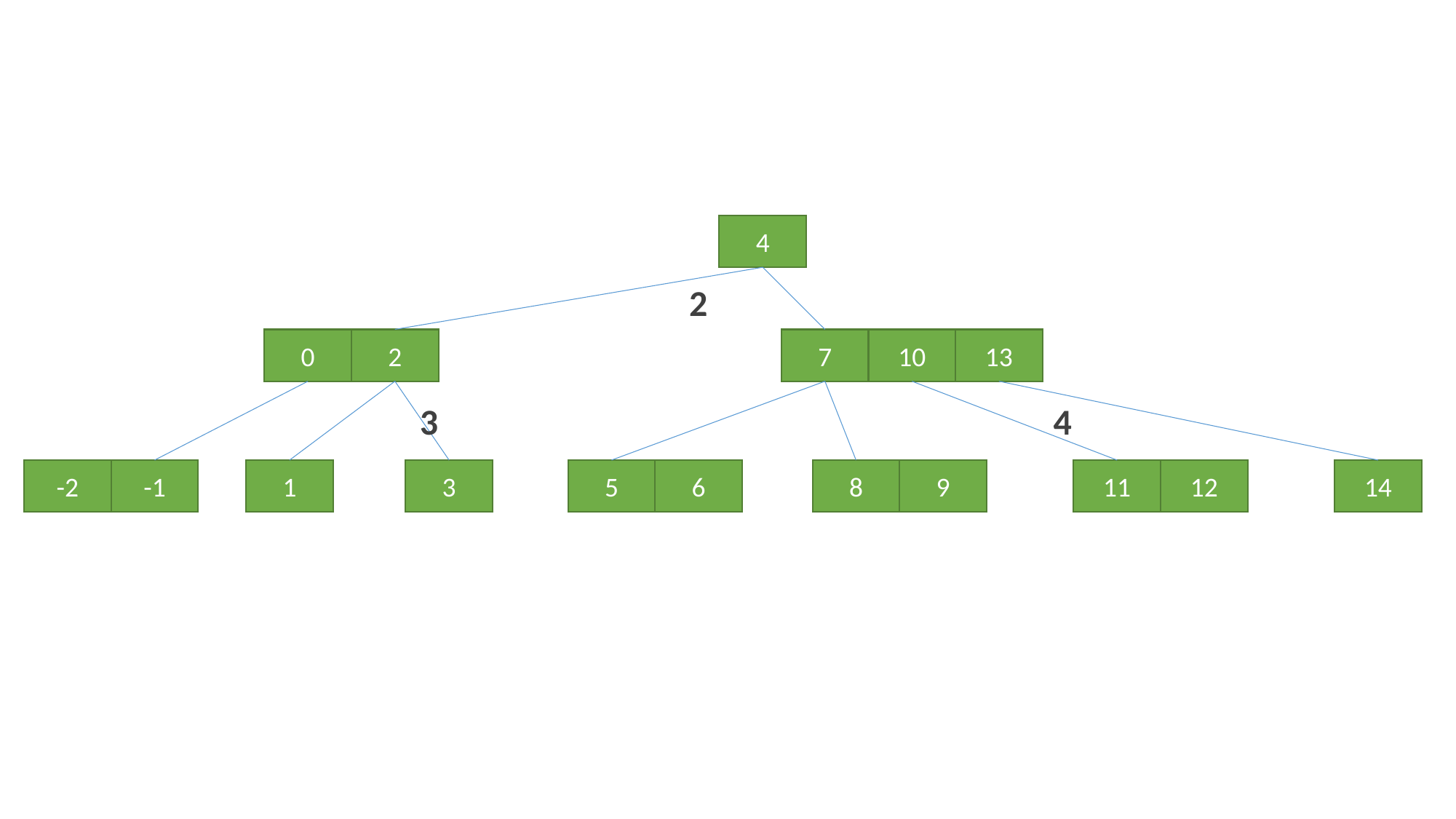

4
2
0
2
7
10
13
3
4
-2
-1
1
3
5
6
8
9
11
12
14